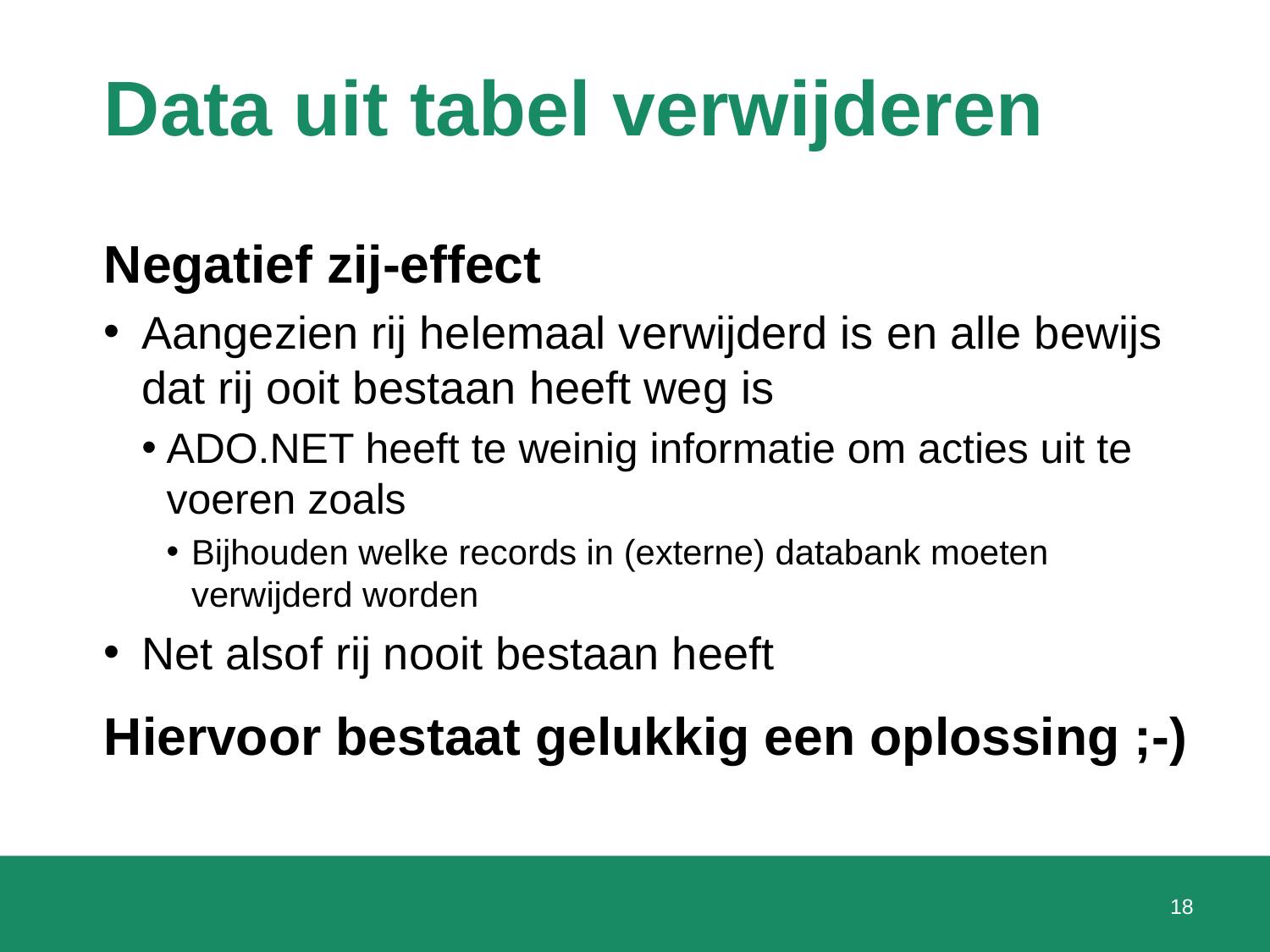

# Data uit tabel verwijderen
Negatief zij-effect
Aangezien rij helemaal verwijderd is en alle bewijs dat rij ooit bestaan heeft weg is
ADO.NET heeft te weinig informatie om acties uit te voeren zoals
Bijhouden welke records in (externe) databank moeten verwijderd worden
Net alsof rij nooit bestaan heeft
Hiervoor bestaat gelukkig een oplossing ;-)
18